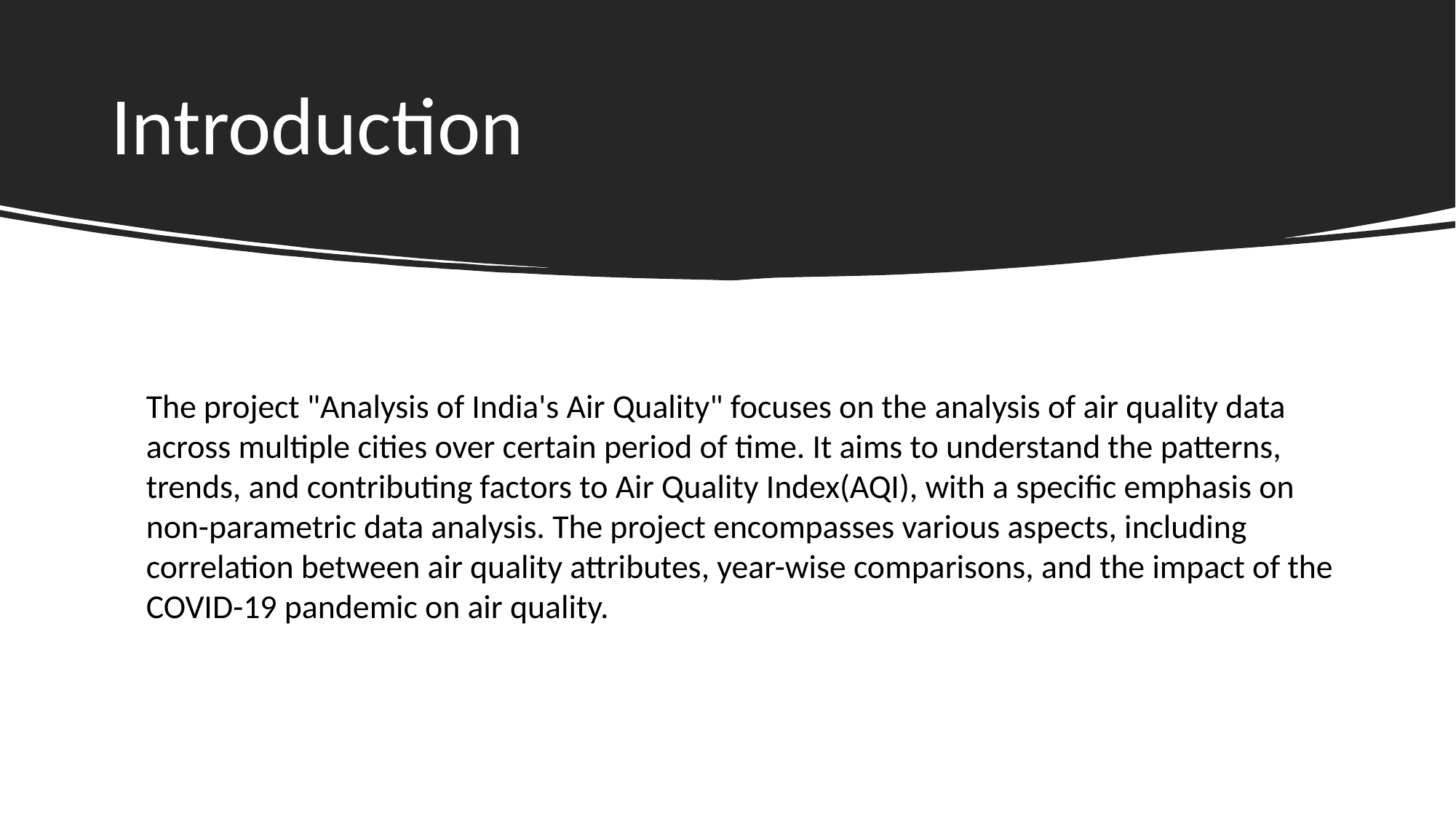

# Introduction

The project "Analysis of India's Air Quality" focuses on the analysis of air quality data across multiple cities over certain period of time. It aims to understand the patterns, trends, and contributing factors to Air Quality Index(AQI), with a specific emphasis on non-parametric data analysis. The project encompasses various aspects, including correlation between air quality attributes, year-wise comparisons, and the impact of the COVID-19 pandemic on air quality.